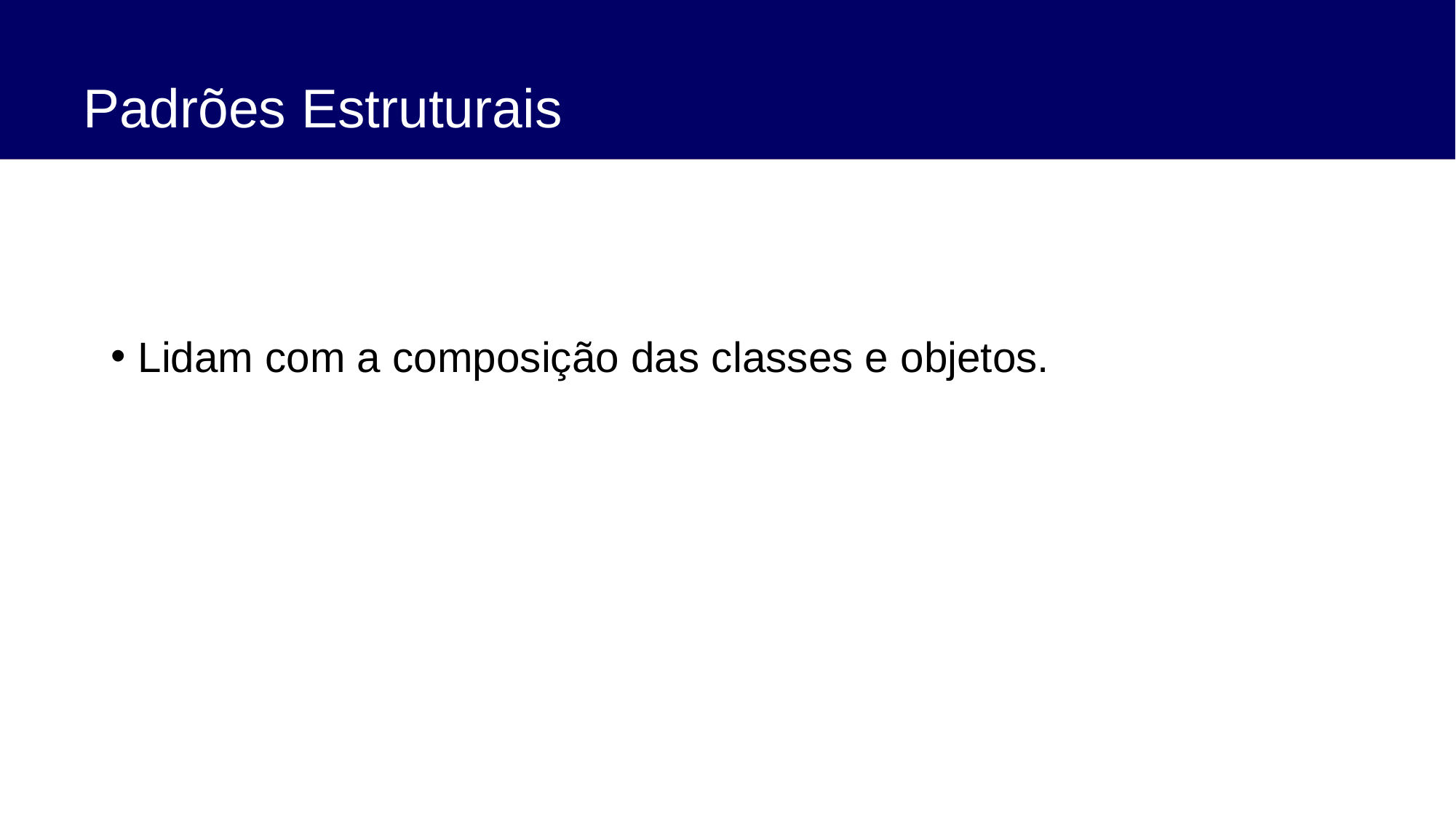

# Padrões Estruturais

Lidam com a composição das classes e objetos.